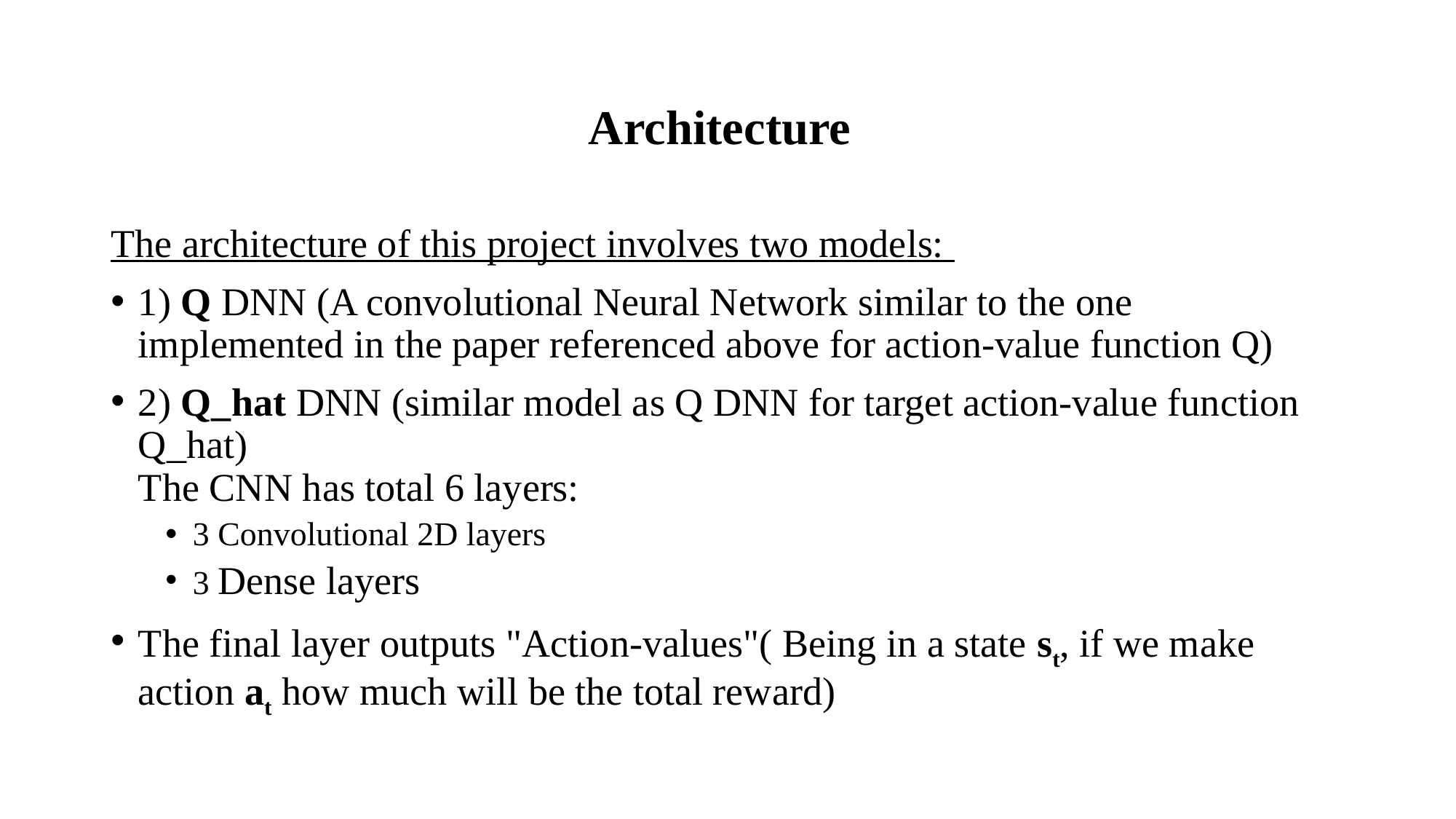

# Architecture
The architecture of this project involves two models:
1) Q DNN (A convolutional Neural Network similar to the one implemented in the paper referenced above for action-value function Q)
2) Q_hat DNN (similar model as Q DNN for target action-value function Q_hat)
The CNN has total 6 layers:
3 Convolutional 2D layers
3 Dense layers
The final layer outputs "Action-values"( Being in a state st, if we make action at how much will be the total reward)